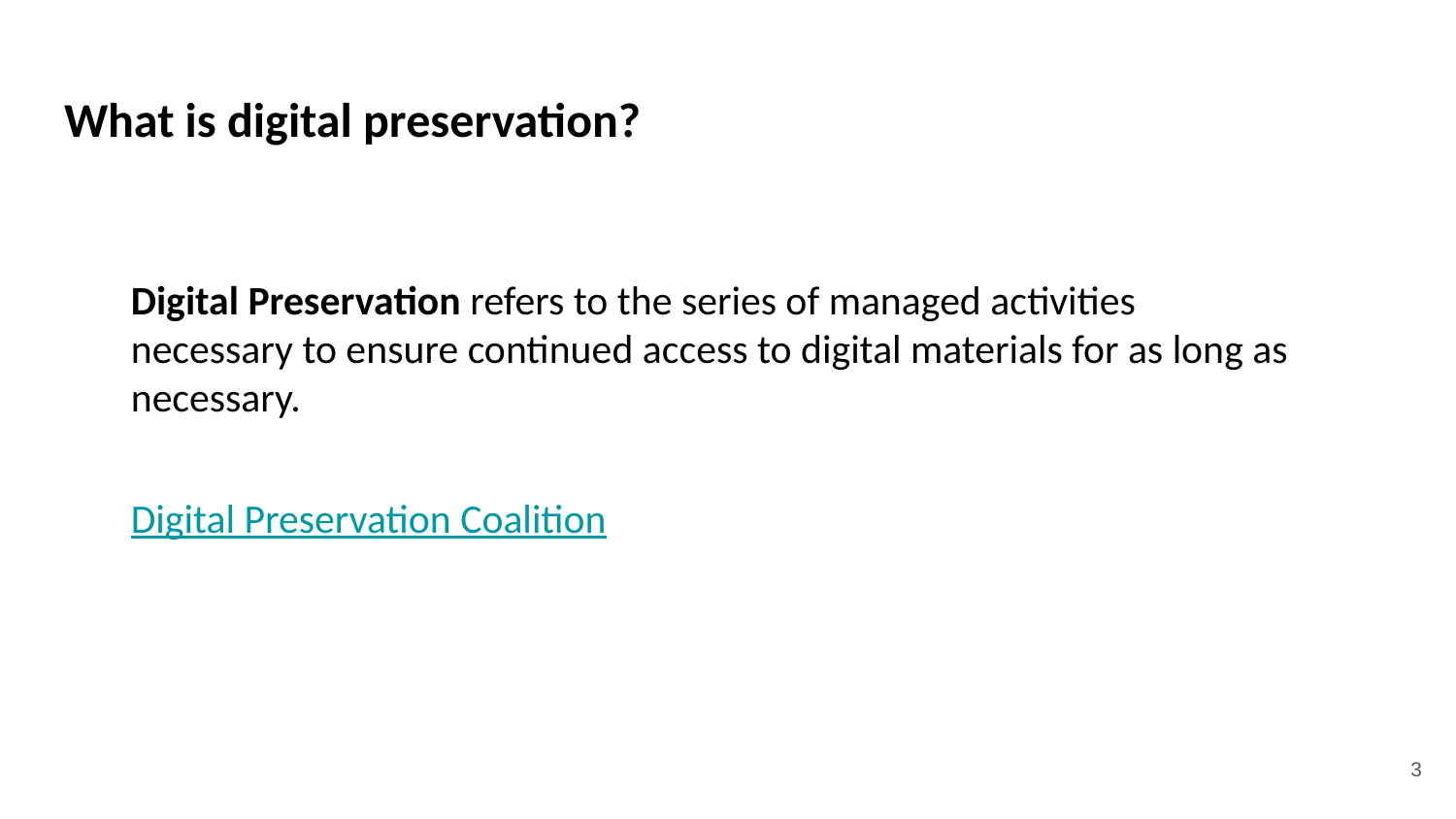

# What is digital preservation?
Digital Preservation refers to the series of managed activities necessary to ensure continued access to digital materials for as long as necessary.

Digital Preservation Coalition
3